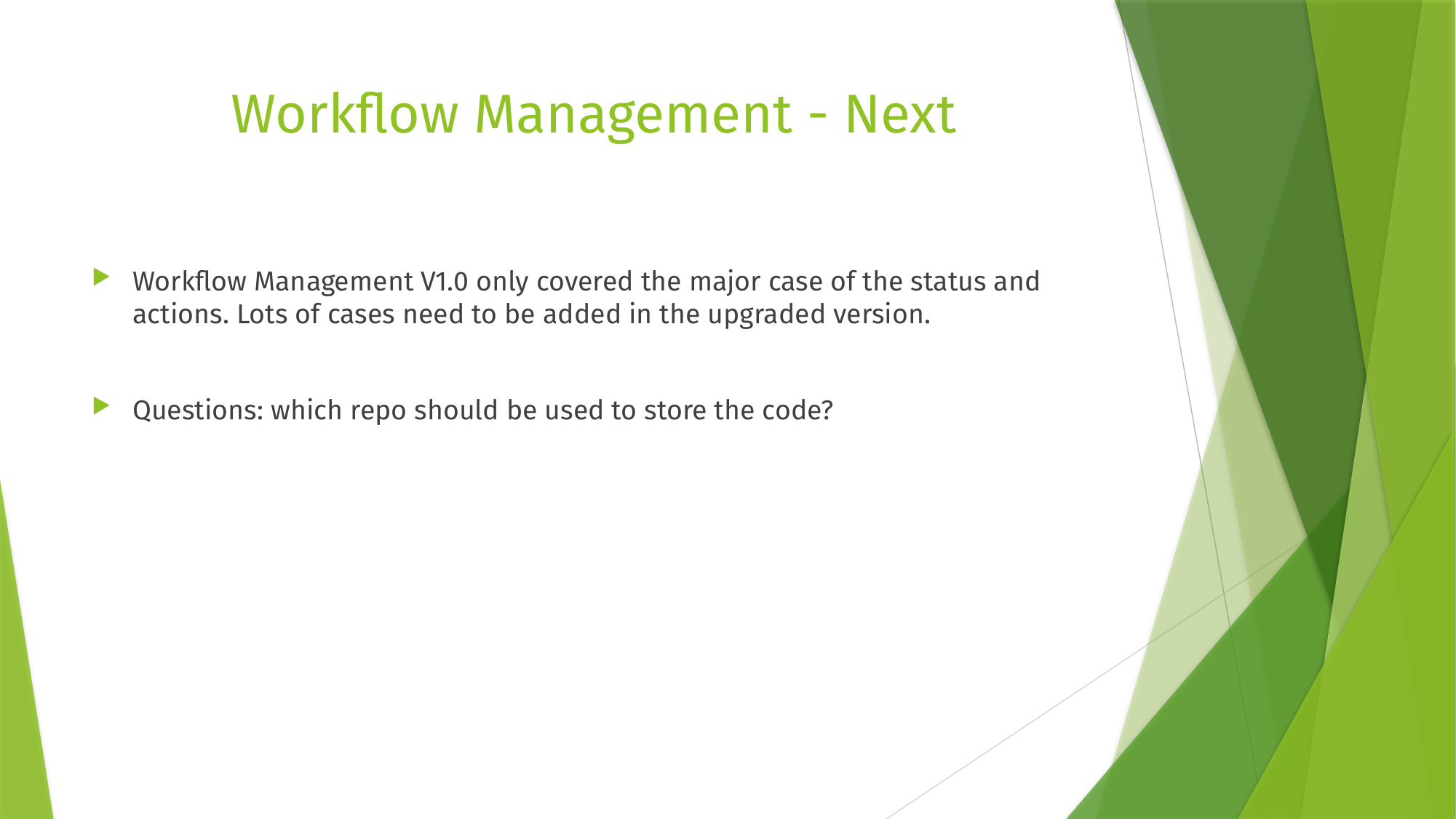

# Workflow Management - Next
Workflow Management V1.0 only covered the major case of the status and actions. Lots of cases need to be added in the upgraded version.

Questions: which repo should be used to store the code?